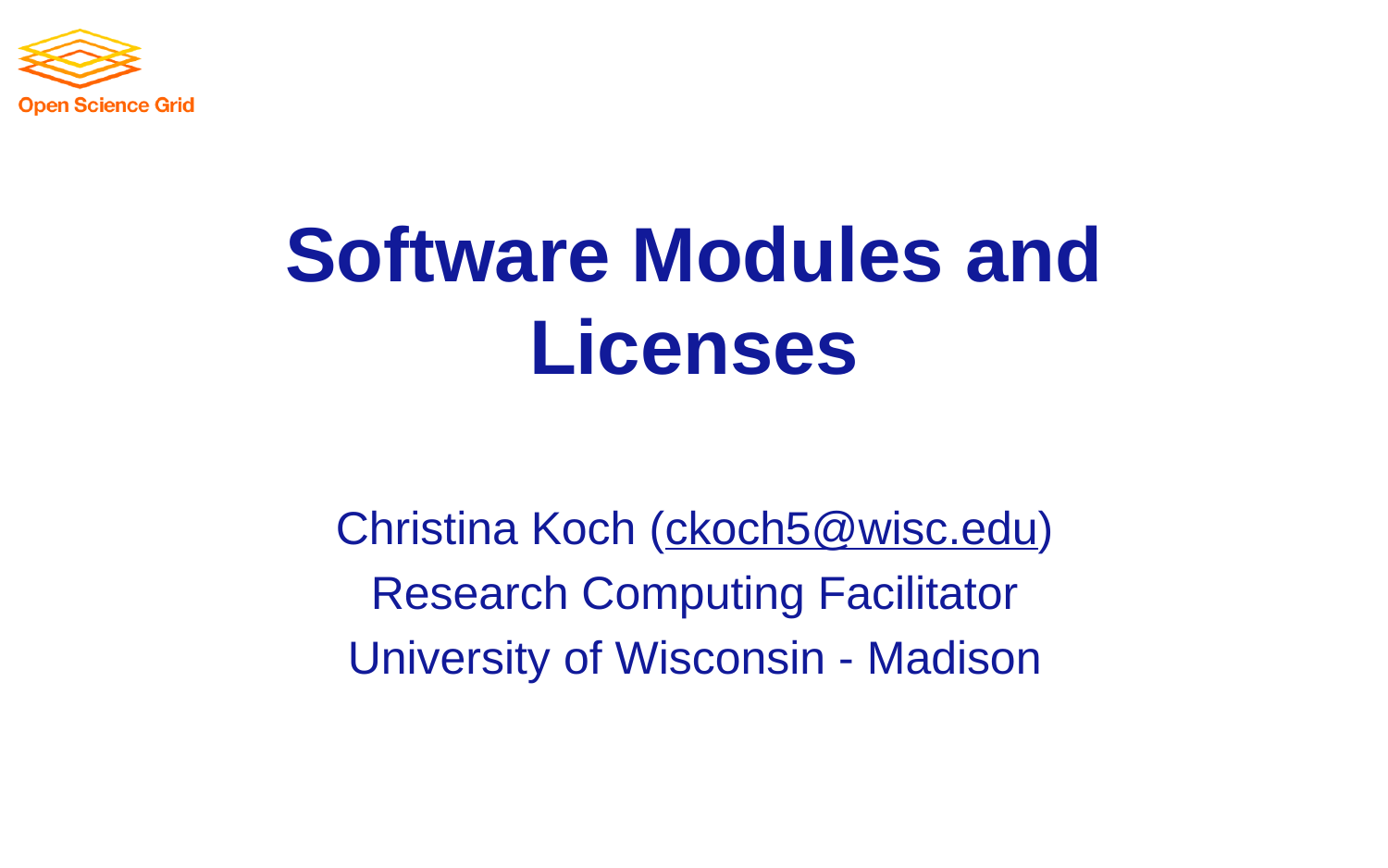

# Software Modules and Licenses
Christina Koch (ckoch5@wisc.edu)
Research Computing Facilitator
University of Wisconsin - Madison